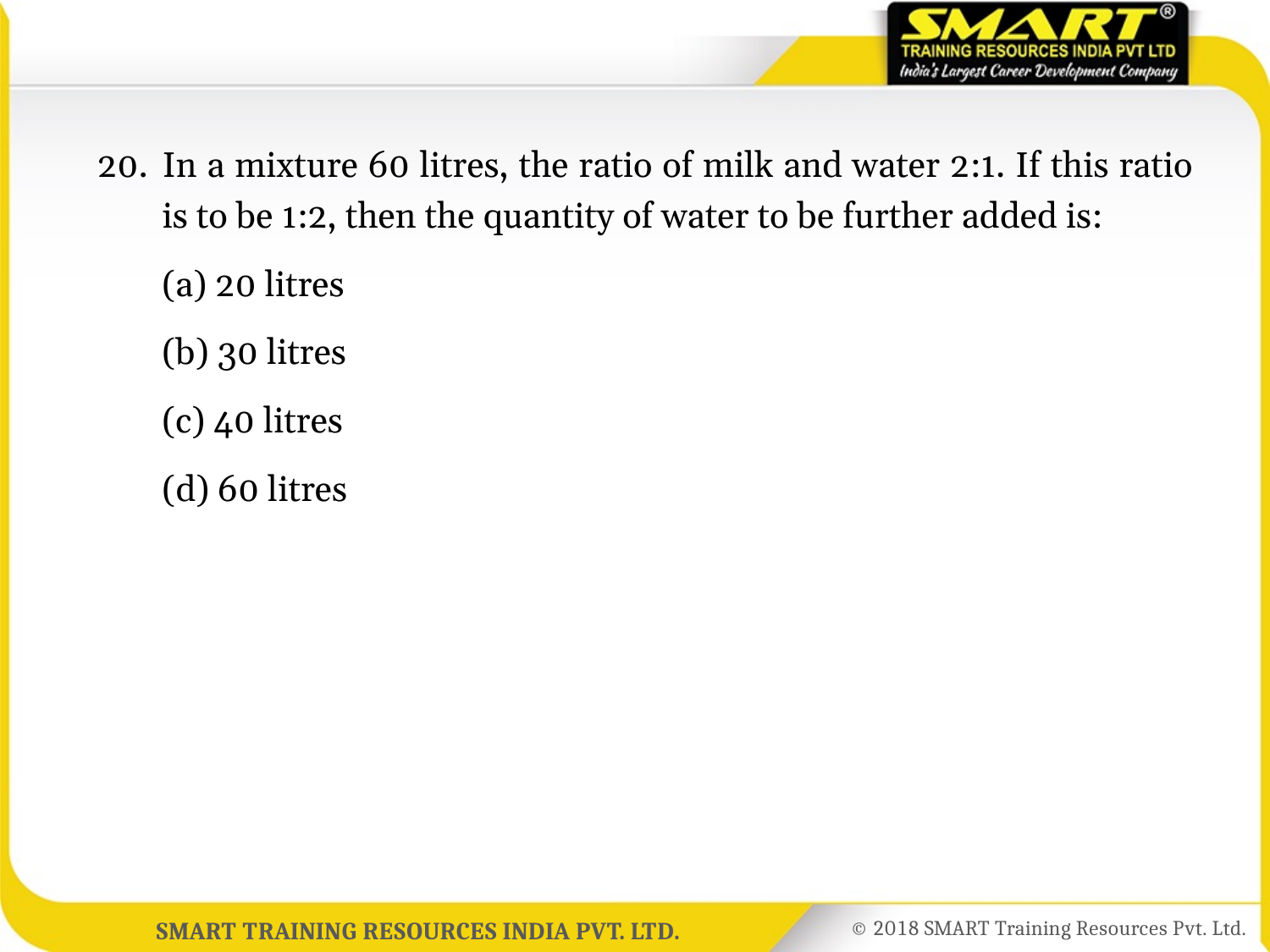

20.	In a mixture 60 litres, the ratio of milk and water 2:1. If this ratio is to be 1:2, then the quantity of water to be further added is:
	(a) 20 litres
	(b) 30 litres
	(c) 40 litres
	(d) 60 litres